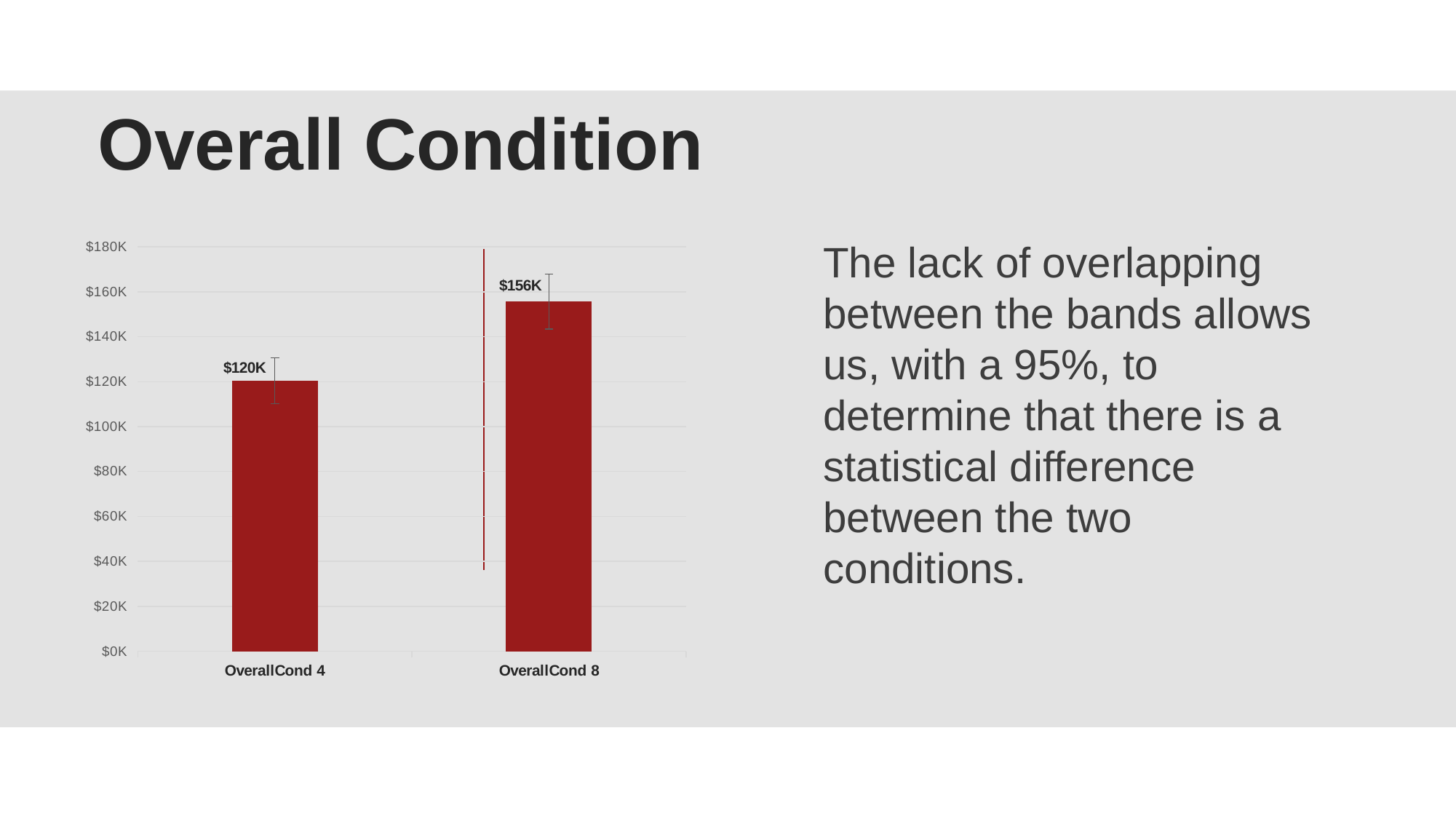

Overall Condition

### Chart

| Category |  |
|---|---|
| OverallCond 4 | 120438.43859649122 |
| OverallCond 8 | 155651.73611111112 |
The lack of overlapping between the bands allows us, with a 95%, to determine that there is a statistical difference between the two conditions.